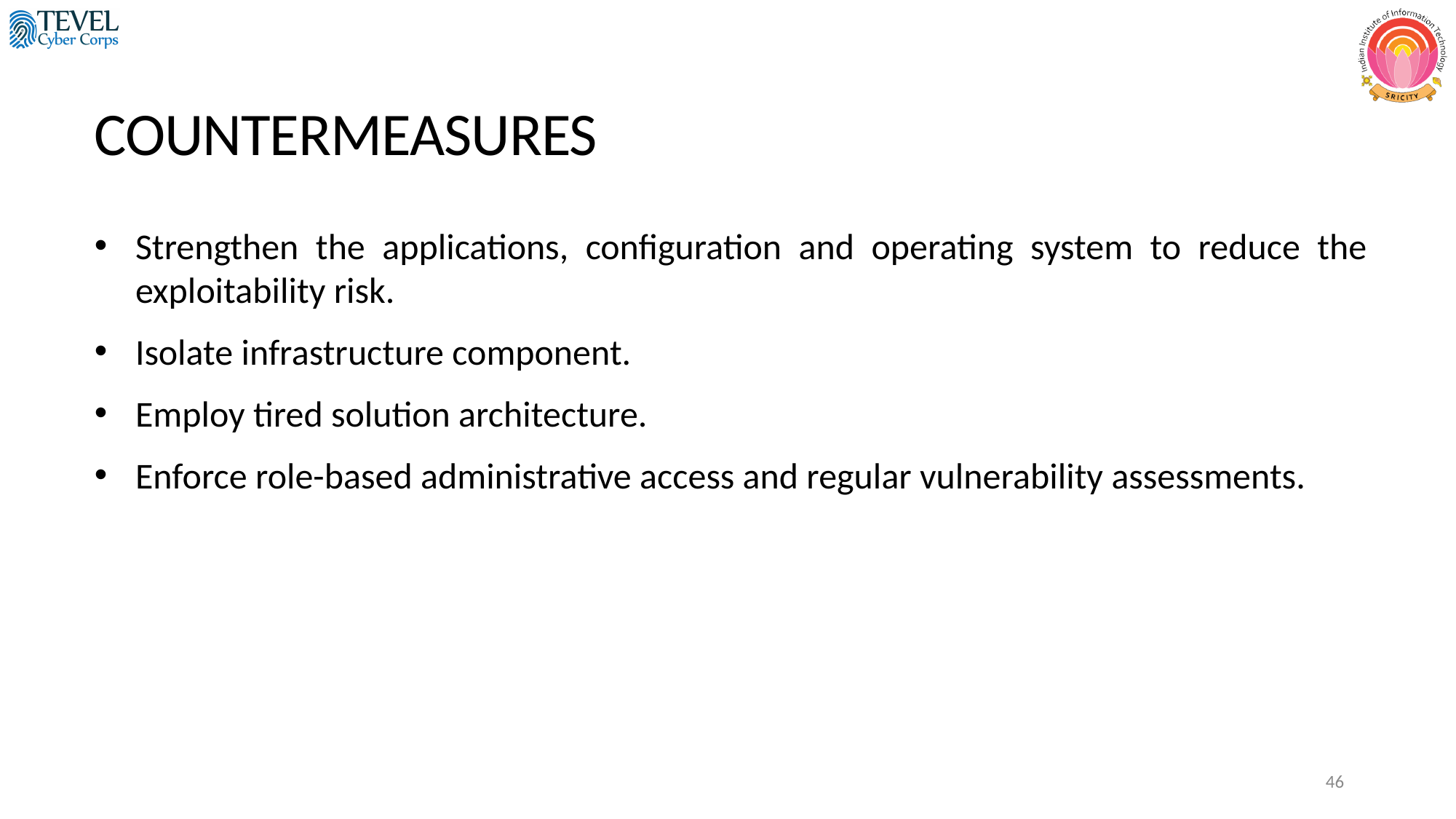

COUNTERMEASURES
Strengthen the applications, configuration and operating system to reduce the exploitability risk.
Isolate infrastructure component.
Employ tired solution architecture.
Enforce role-based administrative access and regular vulnerability assessments.
46